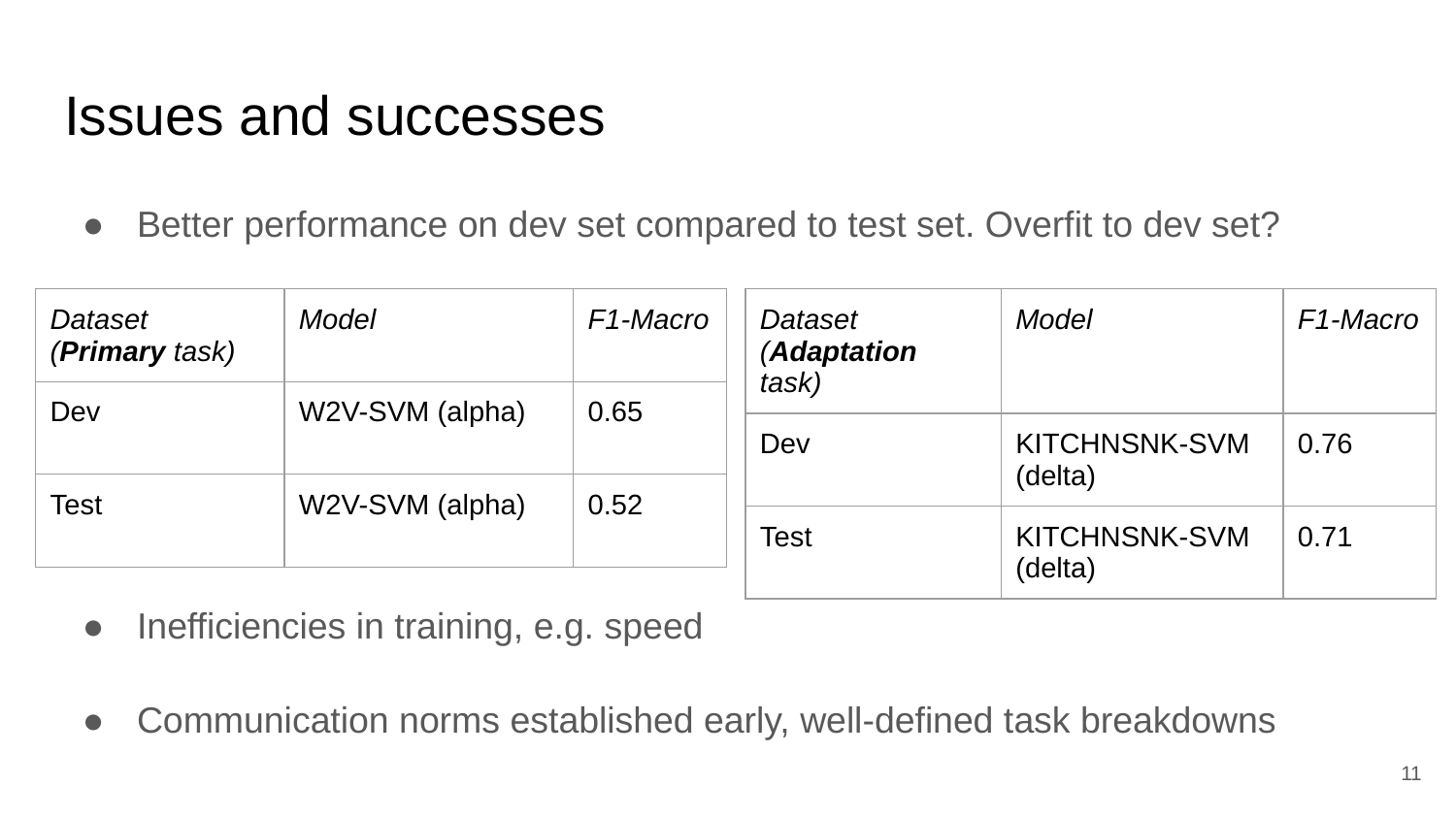

# Issues and successes
Better performance on dev set compared to test set. Overfit to dev set?

Inefficiencies in training, e.g. speed
Communication norms established early, well-defined task breakdowns
| Dataset (Primary task) | Model | F1-Macro |
| --- | --- | --- |
| Dev | W2V-SVM (alpha) | 0.65 |
| Test | W2V-SVM (alpha) | 0.52 |
| Dataset (Adaptation task) | Model | F1-Macro |
| --- | --- | --- |
| Dev | KITCHNSNK-SVM (delta) | 0.76 |
| Test | KITCHNSNK-SVM (delta) | 0.71 |
11